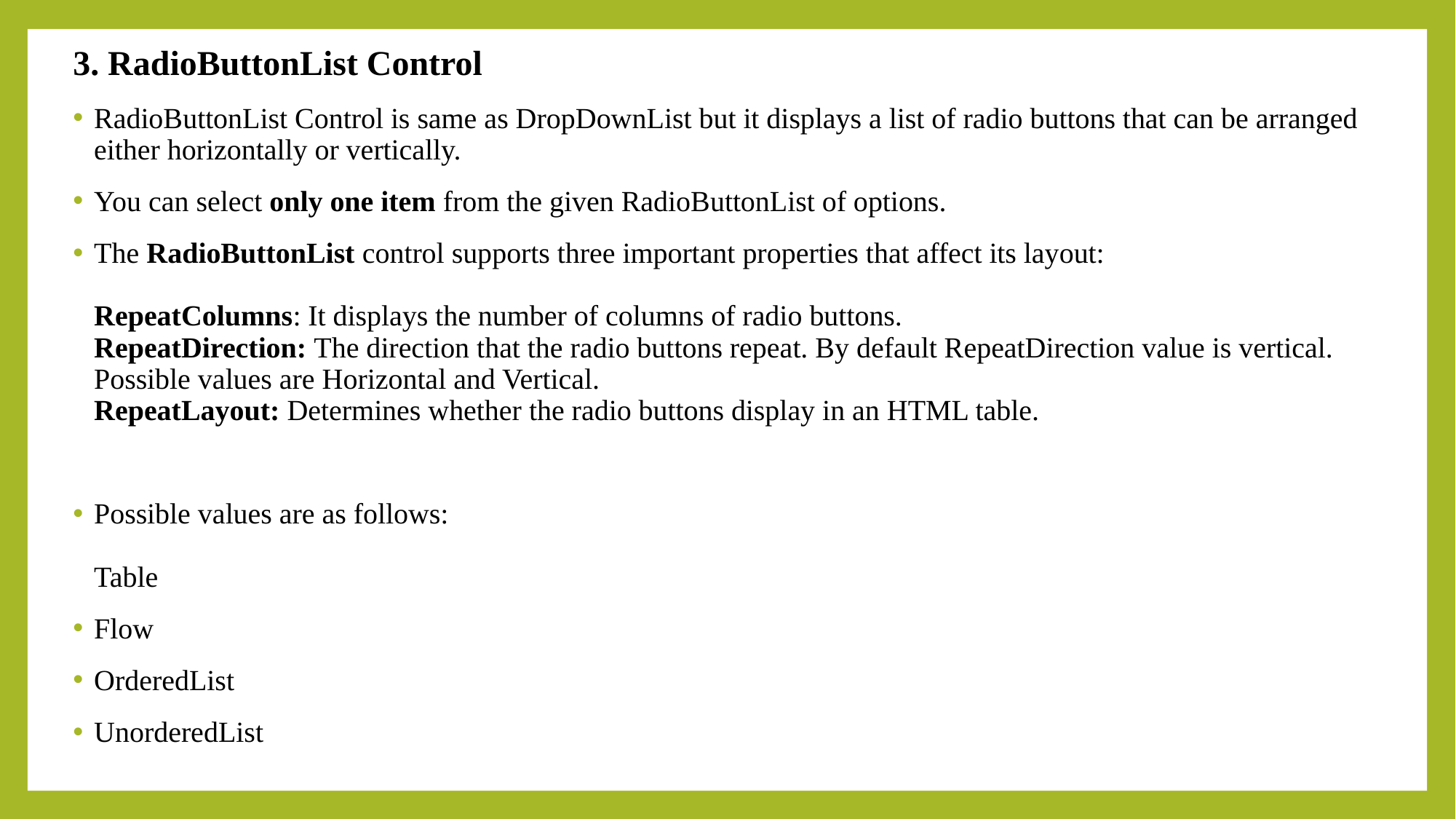

3. RadioButtonList Control
RadioButtonList Control is same as DropDownList but it displays a list of radio buttons that can be arranged either horizontally or vertically.
You can select only one item from the given RadioButtonList of options.
The RadioButtonList control supports three important properties that affect its layout:
RepeatColumns: It displays the number of columns of radio buttons.
RepeatDirection: The direction that the radio buttons repeat. By default RepeatDirection value is vertical. Possible values are Horizontal and Vertical.
RepeatLayout: Determines whether the radio buttons display in an HTML table.

Possible values are as follows:
Table
Flow
OrderedList
UnorderedList